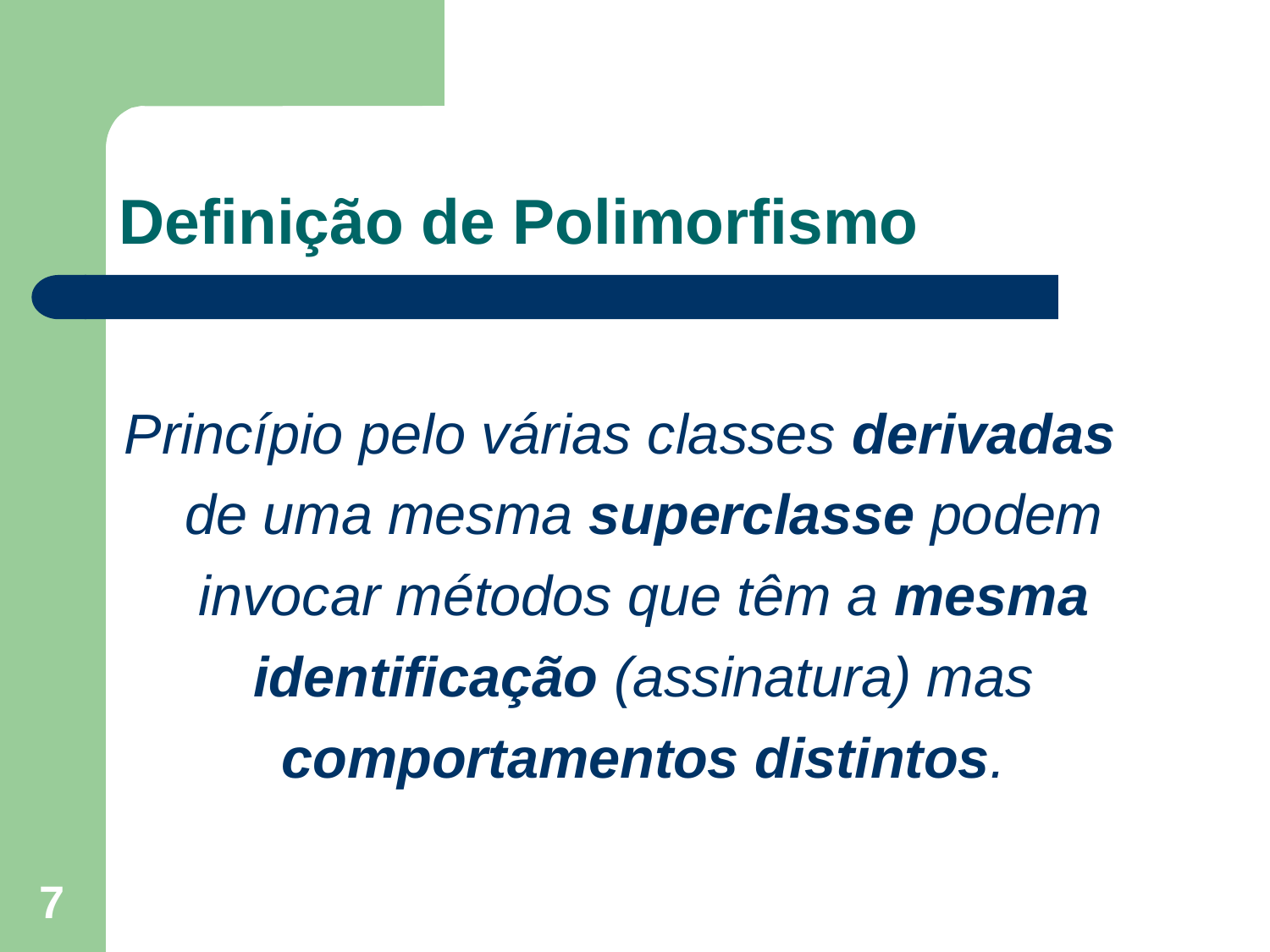

# Definição de Polimorfismo

Princípio pelo várias classes derivadas de uma mesma superclasse podem invocar métodos que têm a mesma identificação (assinatura) mas comportamentos distintos.

7